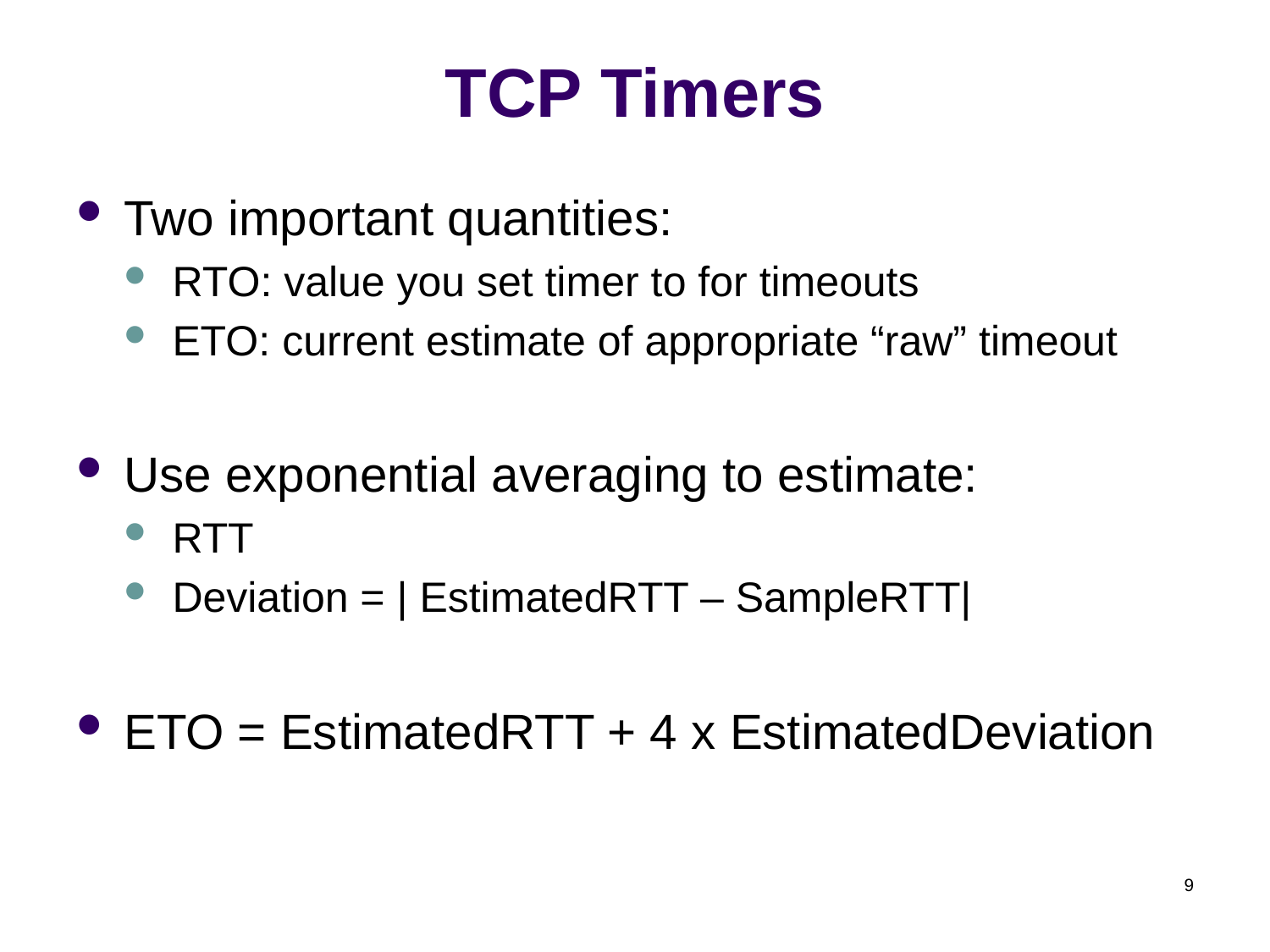

# TCP Timers
Two important quantities:
RTO: value you set timer to for timeouts
ETO: current estimate of appropriate “raw” timeout

Use exponential averaging to estimate:
RTT
Deviation = | EstimatedRTT – SampleRTT|

ETO = EstimatedRTT + 4 x EstimatedDeviation

9